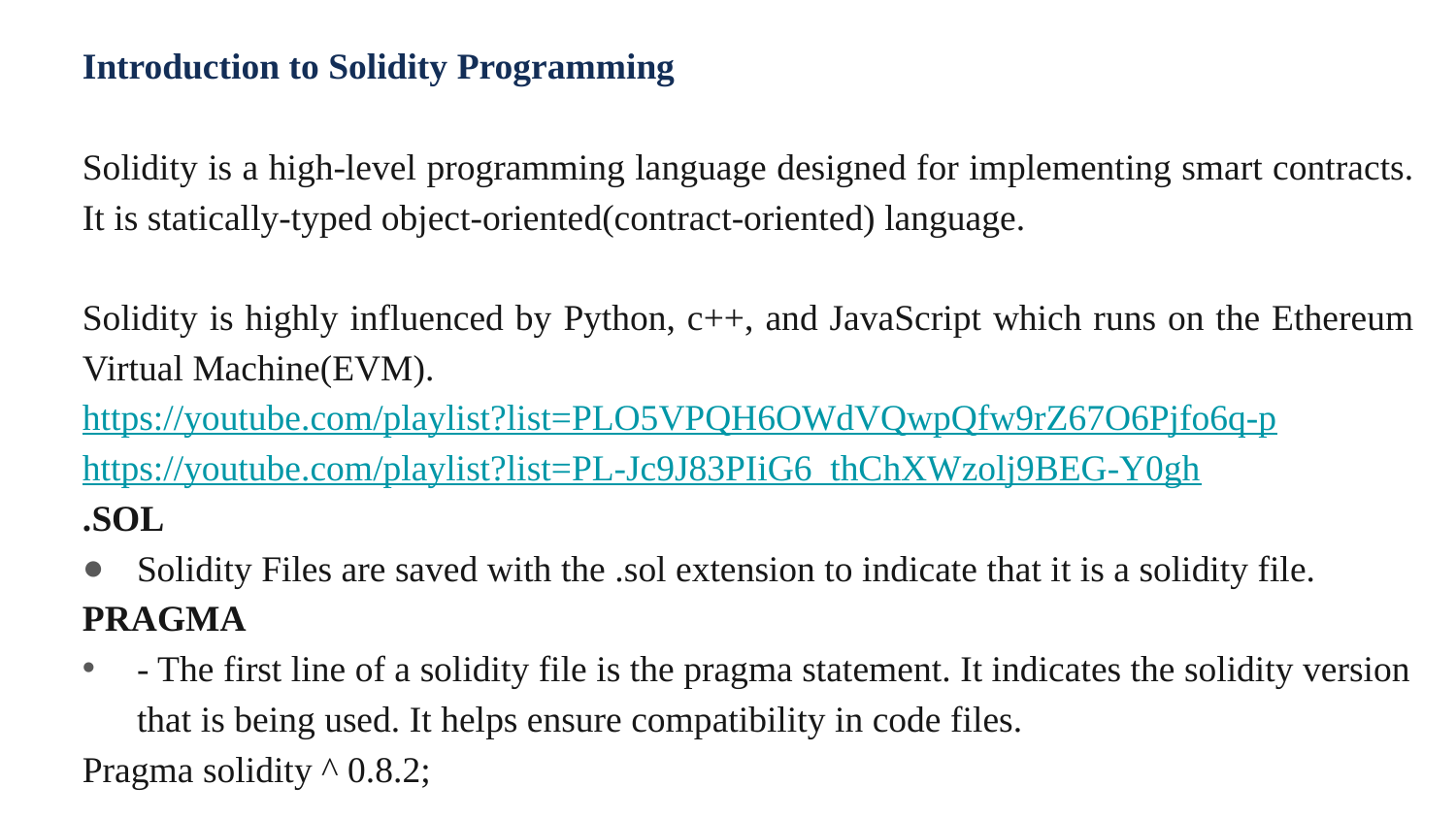

Introduction to Solidity Programming

Solidity is a high-level programming language designed for implementing smart contracts. It is statically-typed object-oriented(contract-oriented) language.

Solidity is highly influenced by Python, c++, and JavaScript which runs on the Ethereum Virtual Machine(EVM).
https://youtube.com/playlist?list=PLO5VPQH6OWdVQwpQfw9rZ67O6Pjfo6q-p
https://youtube.com/playlist?list=PL-Jc9J83PIiG6_thChXWzolj9BEG-Y0gh
.SOL
Solidity Files are saved with the .sol extension to indicate that it is a solidity file.
PRAGMA
- The first line of a solidity file is the pragma statement. It indicates the solidity version that is being used. It helps ensure compatibility in code files.
Pragma solidity ^ 0.8.2;